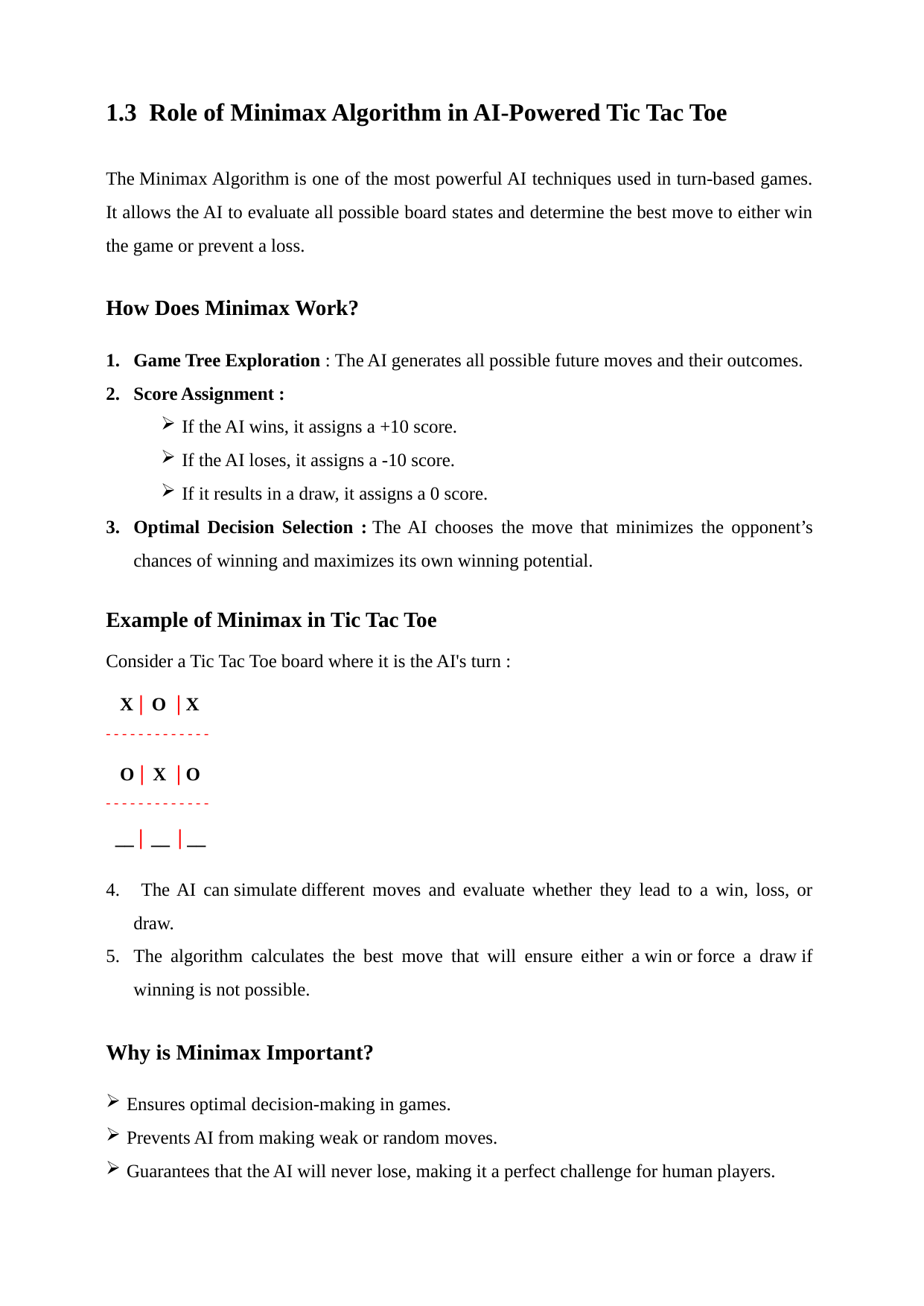

1.3  Role of Minimax Algorithm in AI-Powered Tic Tac Toe
The Minimax Algorithm is one of the most powerful AI techniques used in turn-based games. It allows the AI to evaluate all possible board states and determine the best move to either win the game or prevent a loss.

How Does Minimax Work?

Game Tree Exploration : The AI generates all possible future moves and their outcomes.
Score Assignment :
If the AI wins, it assigns a +10 score.
If the AI loses, it assigns a -10 score.
If it results in a draw, it assigns a 0 score.
Optimal Decision Selection : The AI chooses the move that minimizes the opponent’s chances of winning and maximizes its own winning potential.

Example of Minimax in Tic Tac Toe

Consider a Tic Tac Toe board where it is the AI's turn :
   X |  O  | X
- - - - - - - - - - - - -
   O |  X  | O
- - - - - - - - - - - - -
  __ |  __  | __

 The AI can simulate different moves and evaluate whether they lead to a win, loss, or draw.
The algorithm calculates the best move that will ensure either a win or force a draw if winning is not possible.

Why is Minimax Important?

Ensures optimal decision-making in games.
Prevents AI from making weak or random moves.
Guarantees that the AI will never lose, making it a perfect challenge for human players.